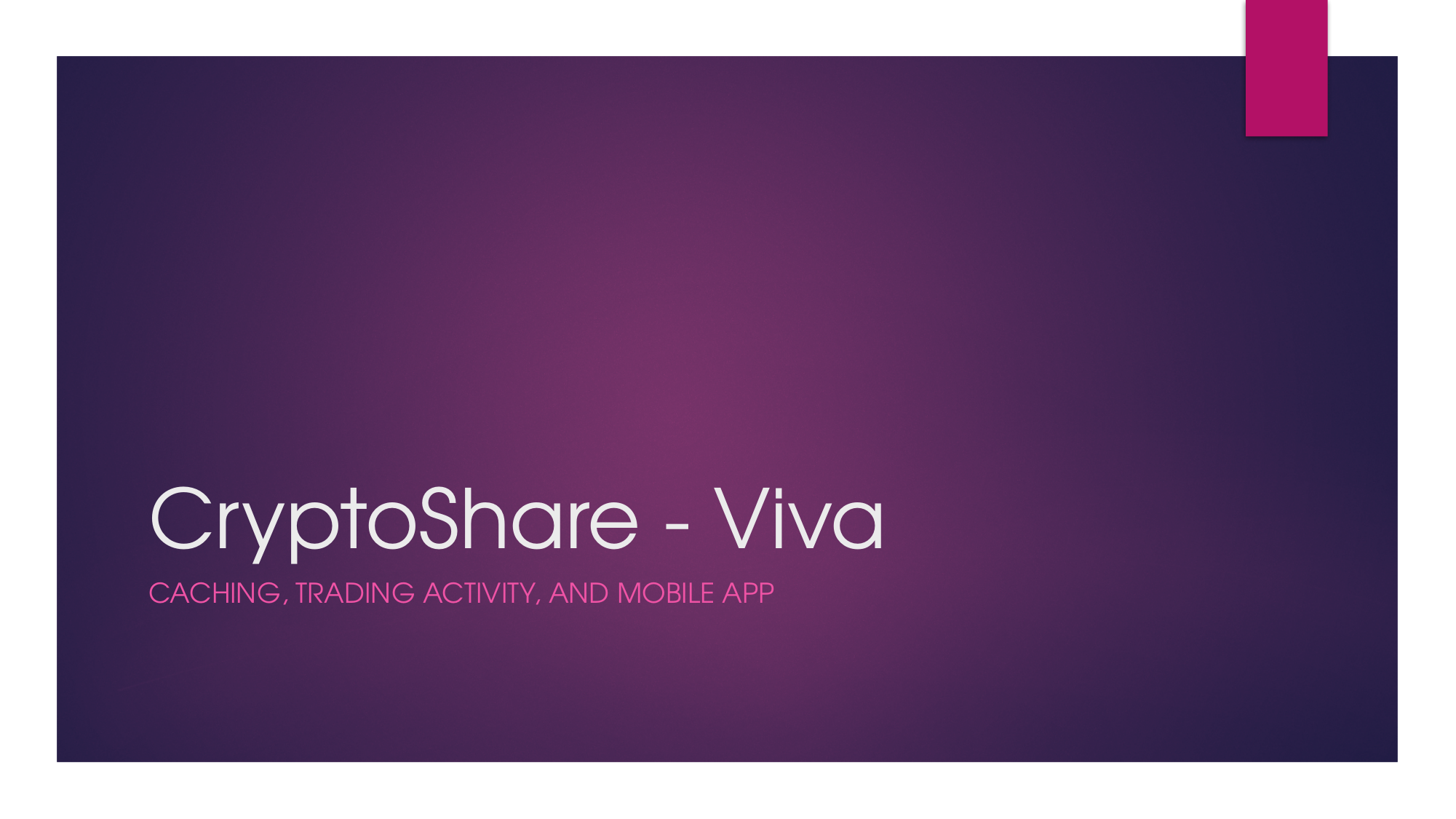

# CryptoShare - Viva
Caching, trading activity, And mobile app